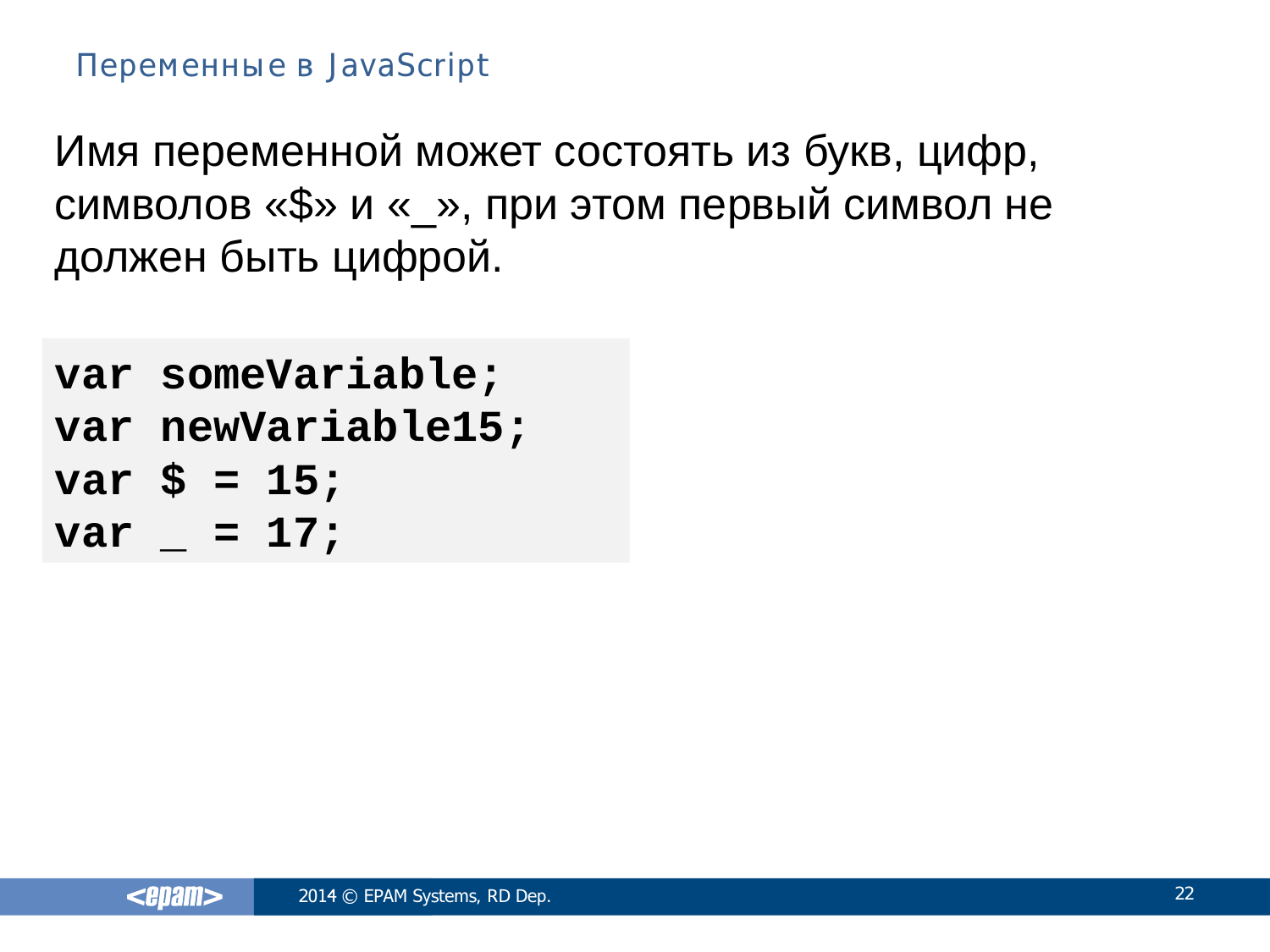

# Переменные в JavaScript
Имя переменной может состоять из букв, цифр, символов «$» и «_», при этом первый символ не должен быть цифрой.
var someVariable;
var newVariable15;
var $ = 15;
var _ = 17;
22
2014 © EPAM Systems, RD Dep.